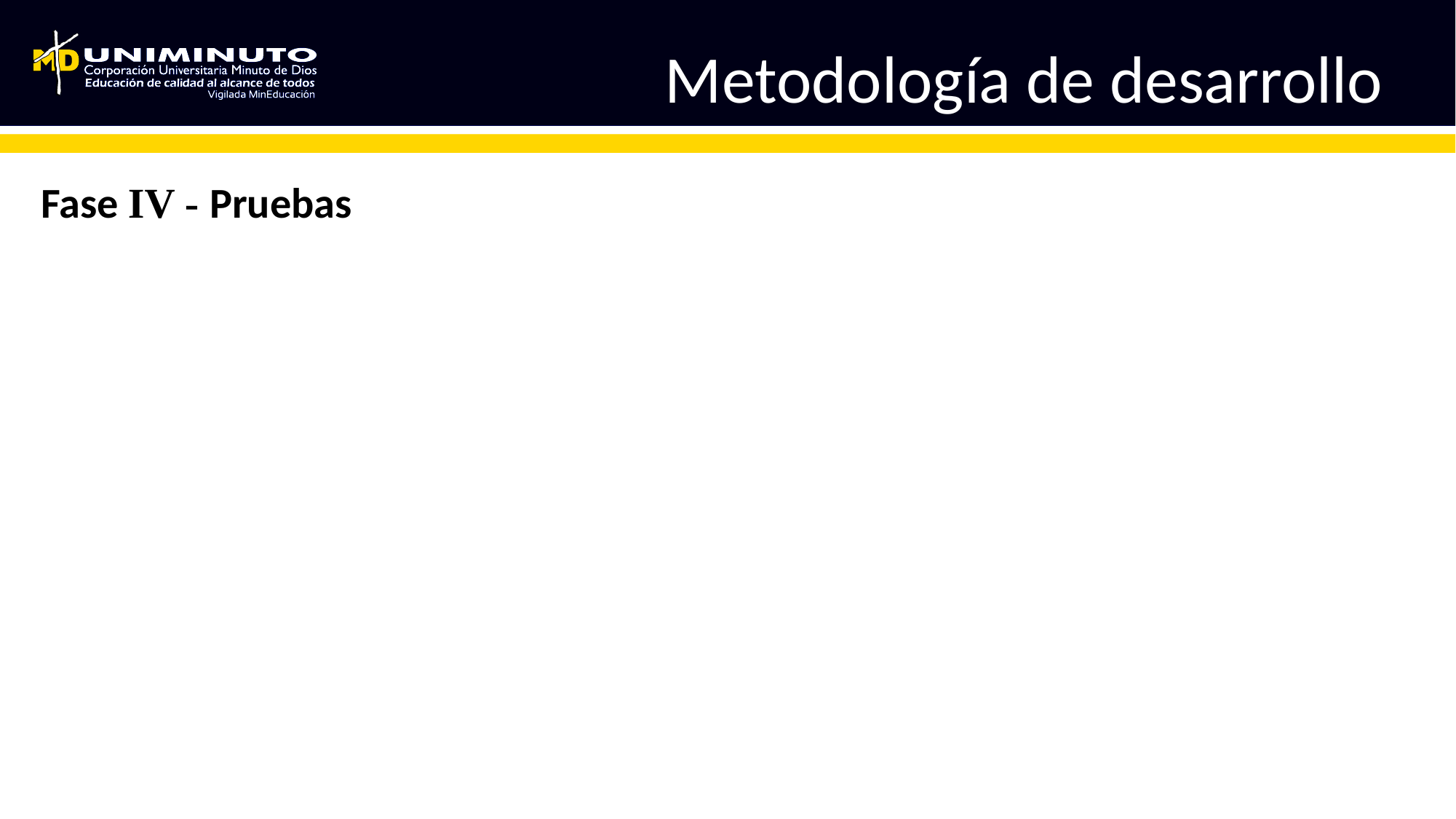

# Metodología de desarrollo
Fase IV - Pruebas